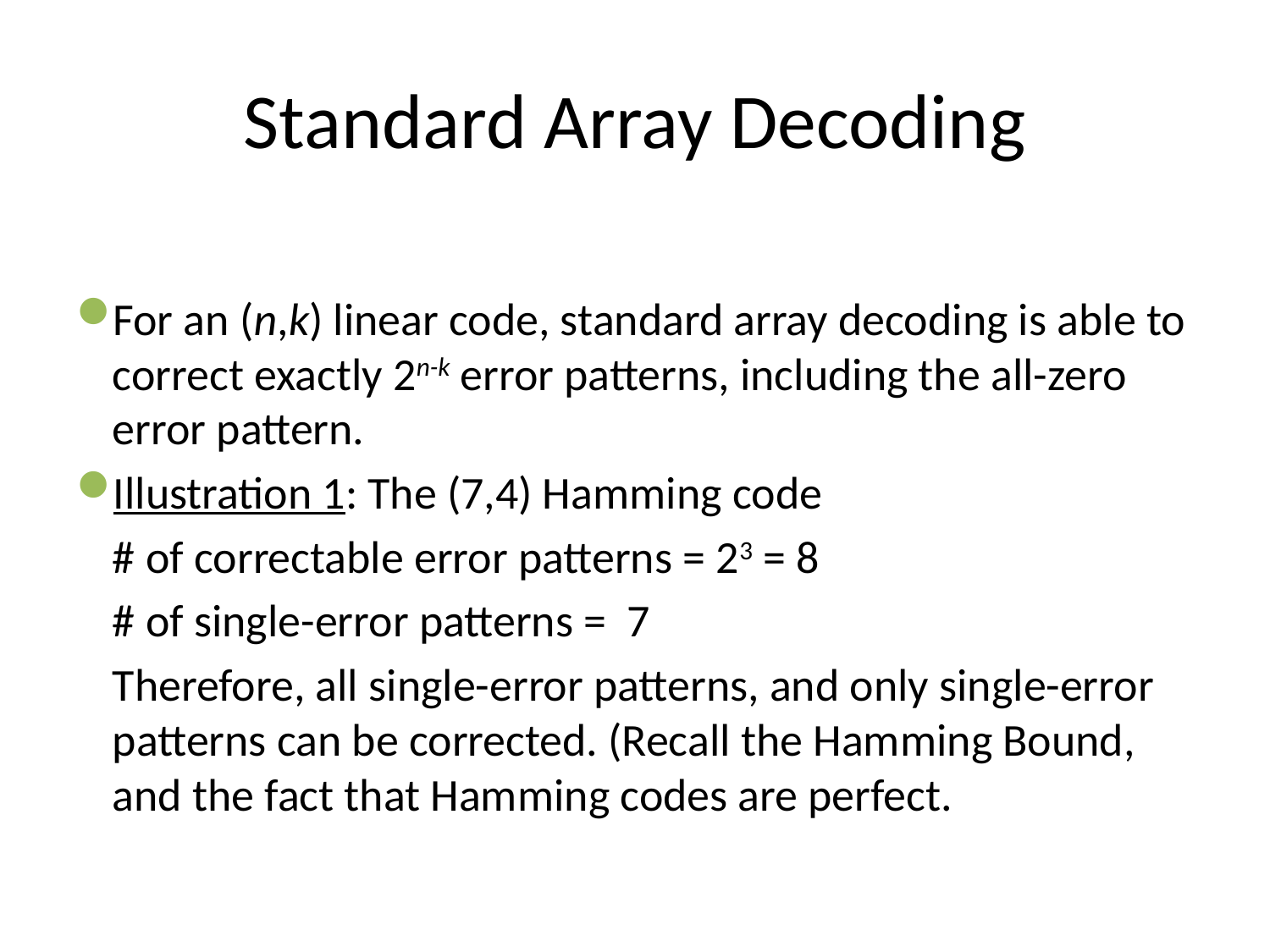

# Standard Array Decoding
For an (n,k) linear code, standard array decoding is able to correct exactly 2n-k error patterns, including the all-zero error pattern.
Illustration 1: The (7,4) Hamming code
	# of correctable error patterns = 23 = 8
	# of single-error patterns =  7
	Therefore, all single-error patterns, and only single-error patterns can be corrected. (Recall the Hamming Bound, and the fact that Hamming codes are perfect.